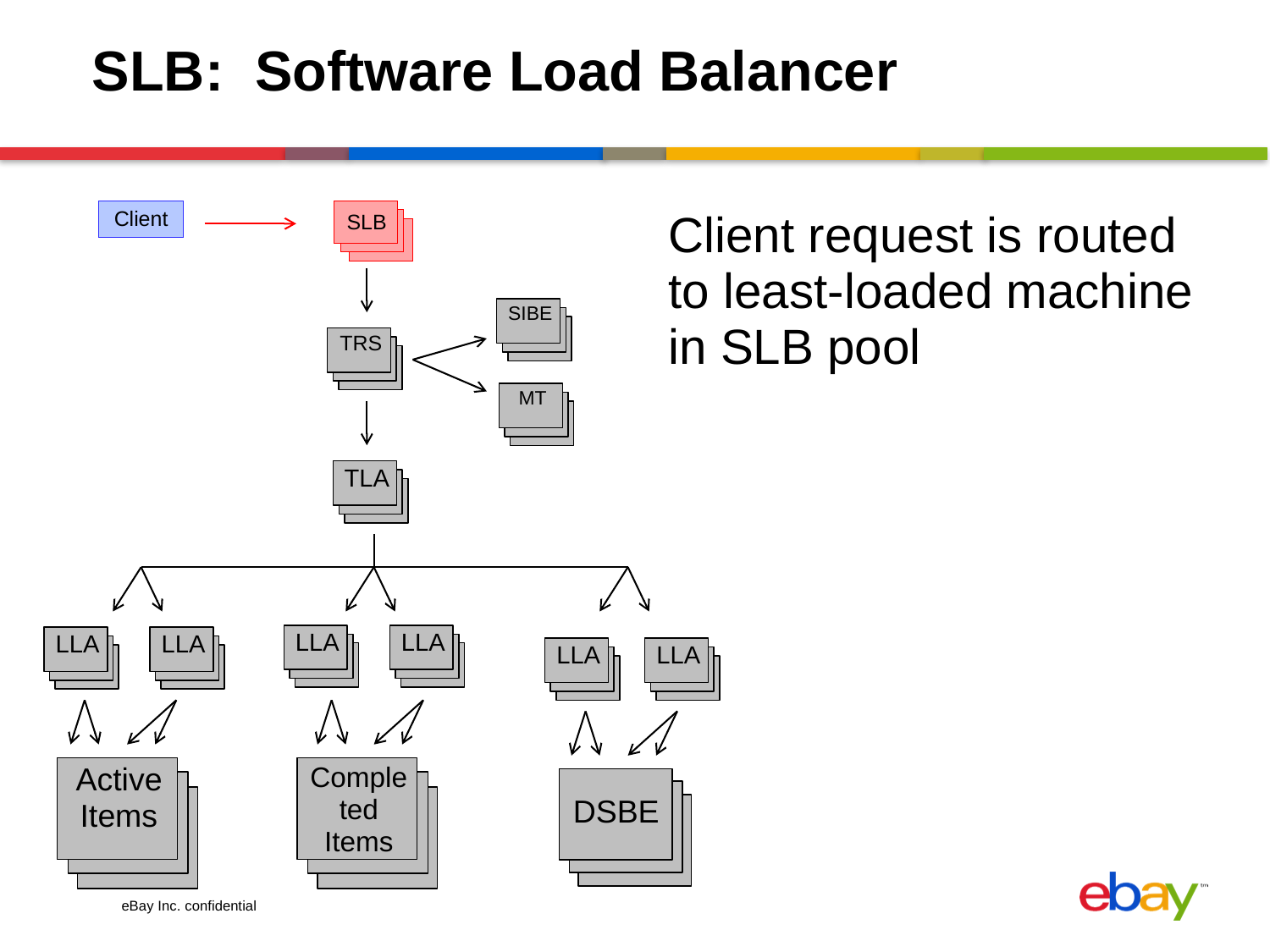

# SLB:  Software Load Balancer
Client

Client request is routed to least-loaded machine in SLB pool
SLB

SIBE

MT

TRS

TLA

LLA

LLA

LLA

LLA

LLA

LLA

Active Items

Completed Items

DSBE